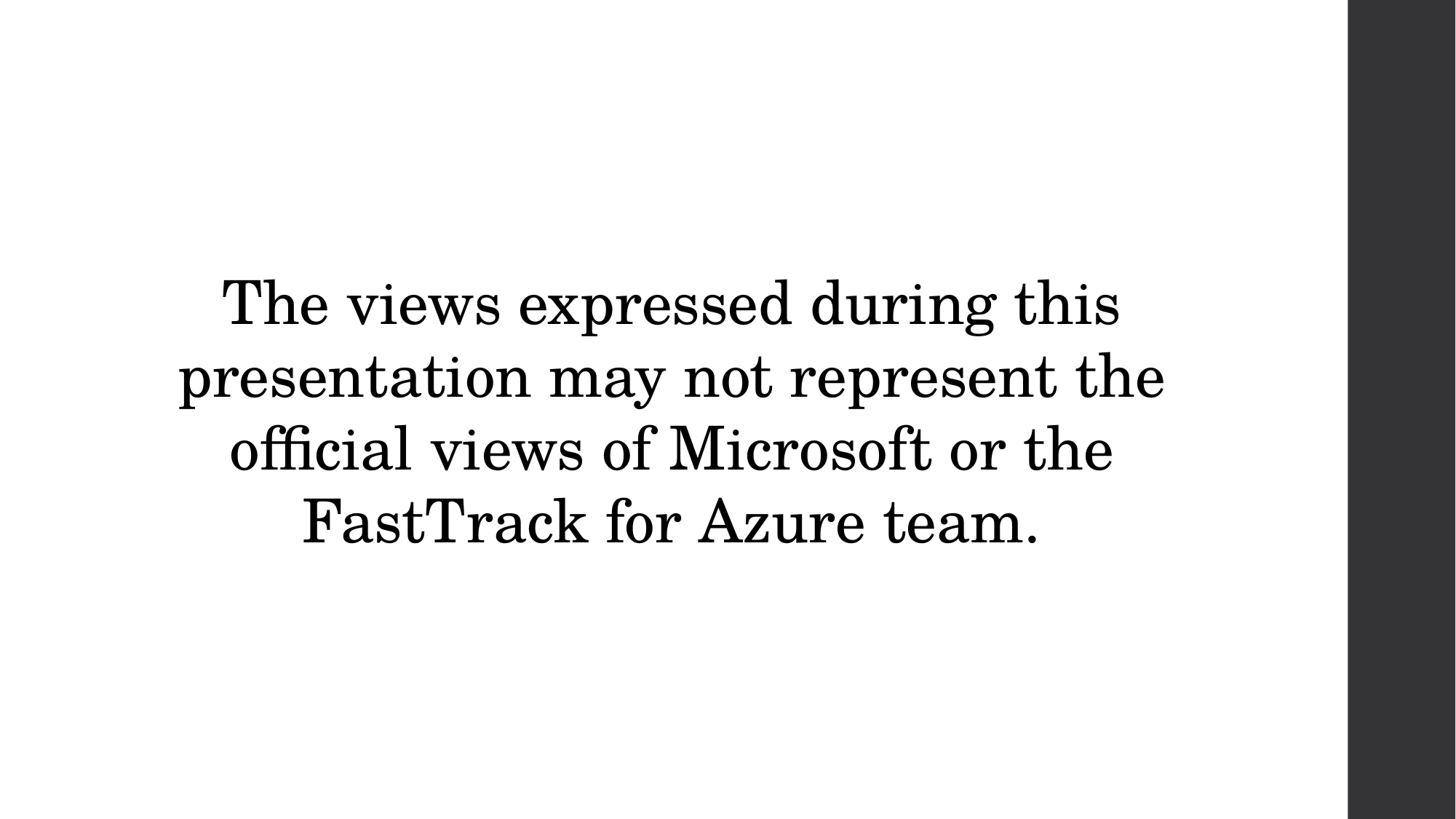

The views expressed during this presentation may not represent the official views of Microsoft or the FastTrack for Azure team.